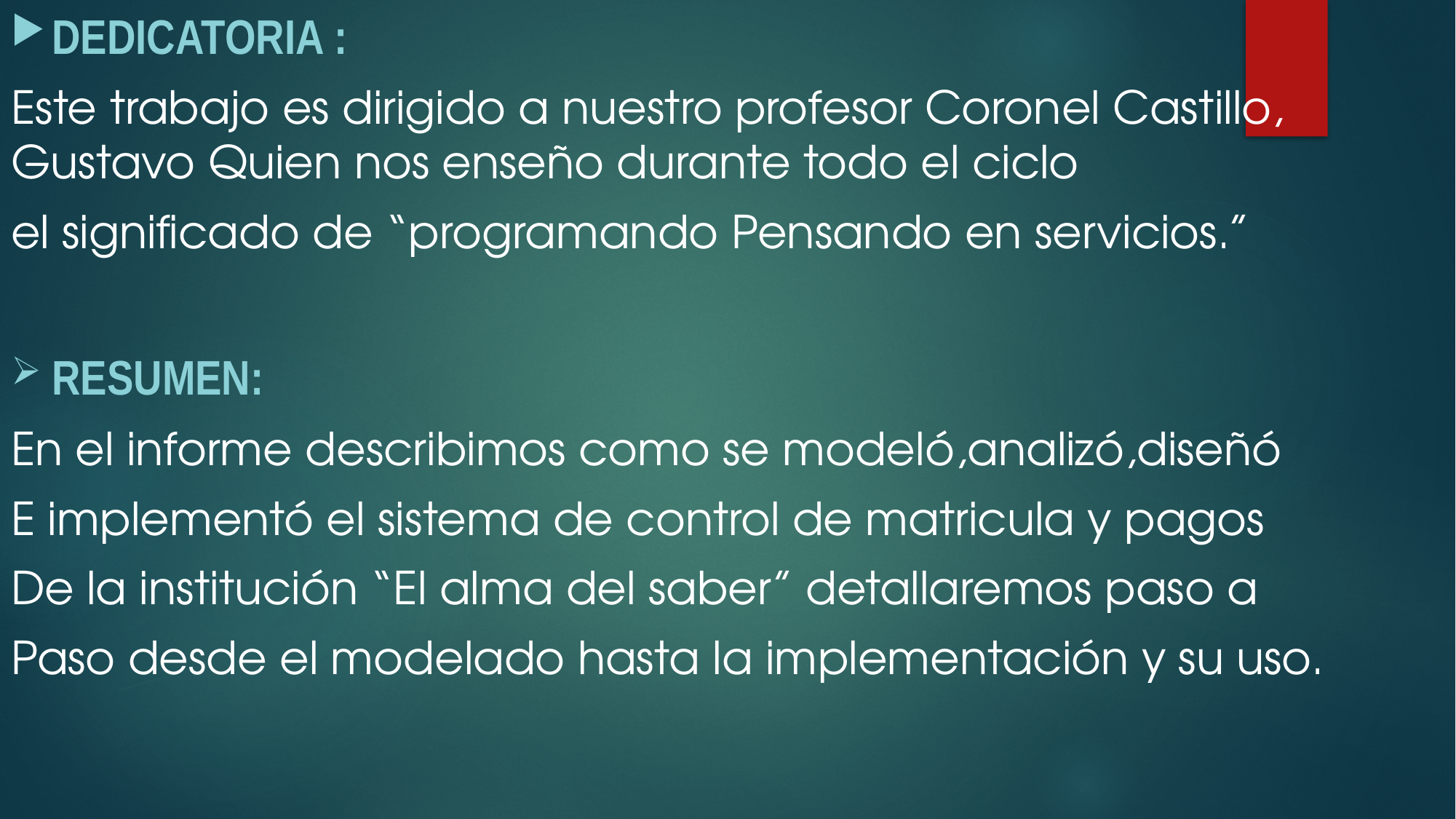

Dedicatoria :
Este trabajo es dirigido a nuestro profesor Coronel Castillo, Gustavo Quien nos enseño durante todo el ciclo
el significado de “programando Pensando en servicios.”

Resumen:
En el informe describimos como se modeló,analizó,diseñó
E implementó el sistema de control de matricula y pagos
De la institución “El alma del saber” detallaremos paso a
Paso desde el modelado hasta la implementación y su uso.